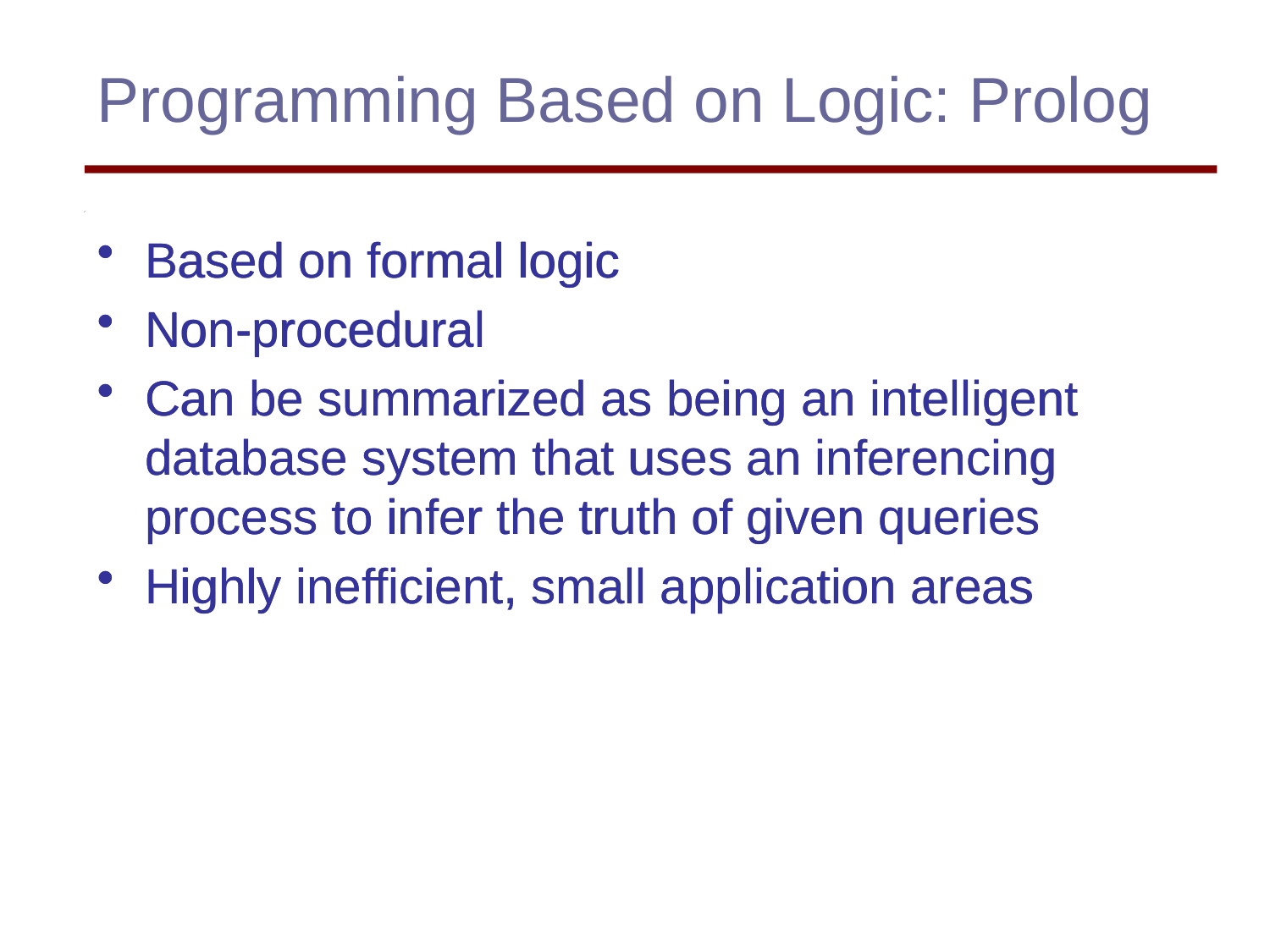

# Programming Based on Logic: Prolog
Based on formal logic
Non-procedural
Can be summarized as being an intelligent database system that uses an inferencing  process to infer the truth of given queries
Highly inefficient, small application areas
Based on formal logic
Non-procedural
Can be summarized as being an intelligent database system that uses an inferencing  process to infer the truth of given queries
Highly inefficient, small application areas